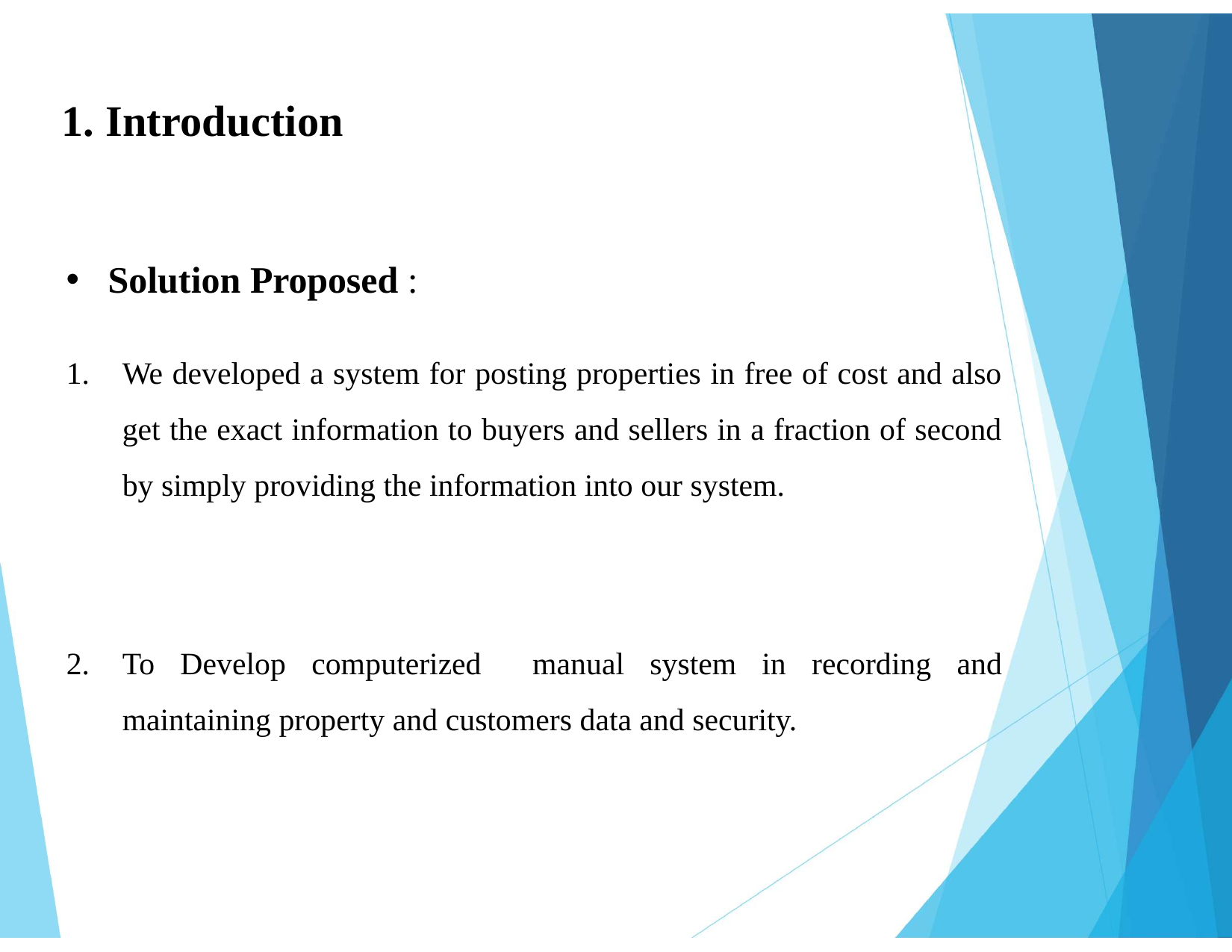

# 1. Introduction

Solution Proposed :
We developed a system for posting properties in free of cost and also get the exact information to buyers and sellers in a fraction of second by simply providing the information into our system.

To Develop computerized  manual system in recording and maintaining property and customers data and security.